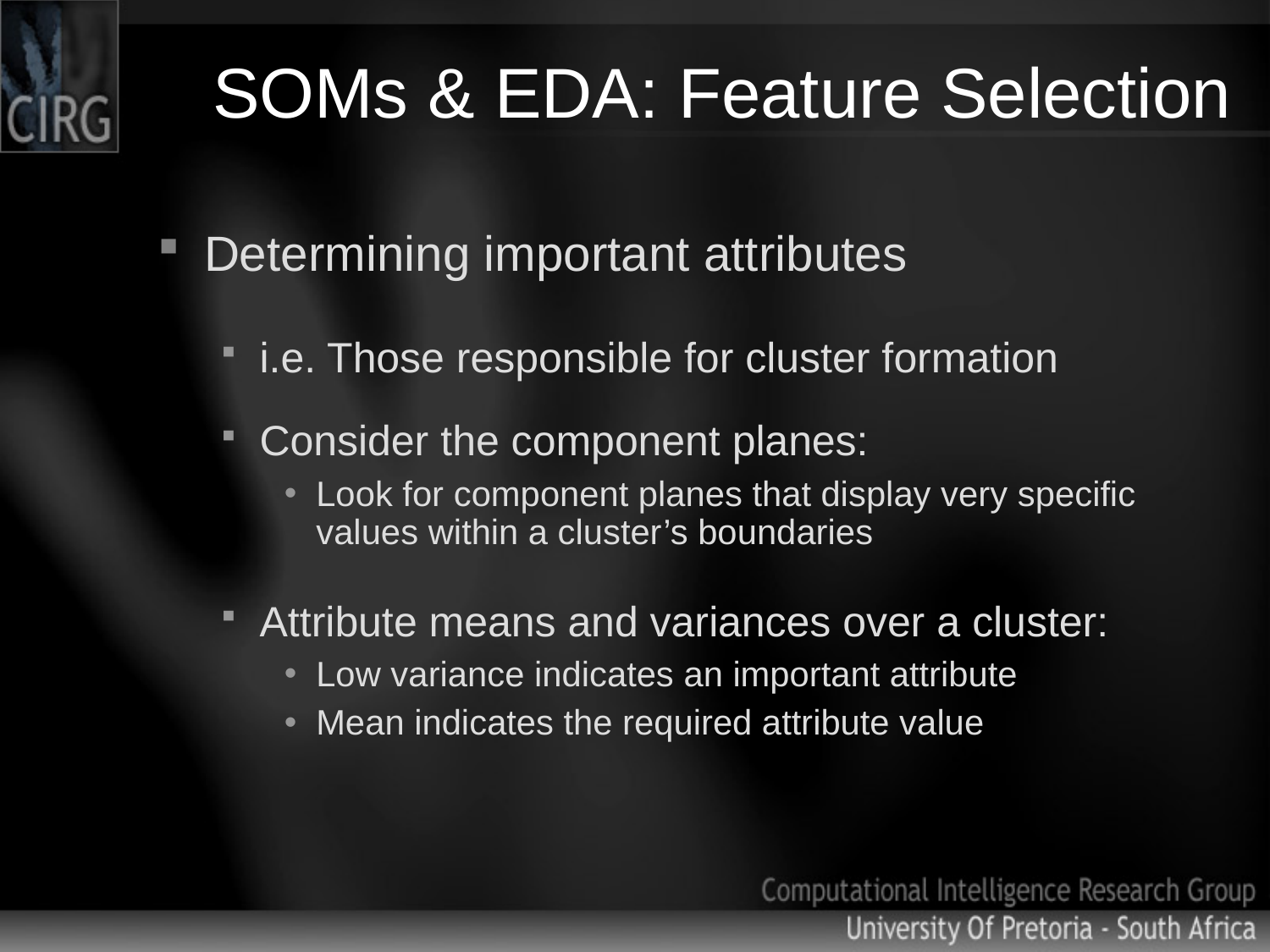

# SOMs & EDA: Feature Selection
Determining important attributes

i.e. Those responsible for cluster formation

Consider the component planes:
Look for component planes that display very specific values within a cluster’s boundaries

Attribute means and variances over a cluster:
Low variance indicates an important attribute
Mean indicates the required attribute value